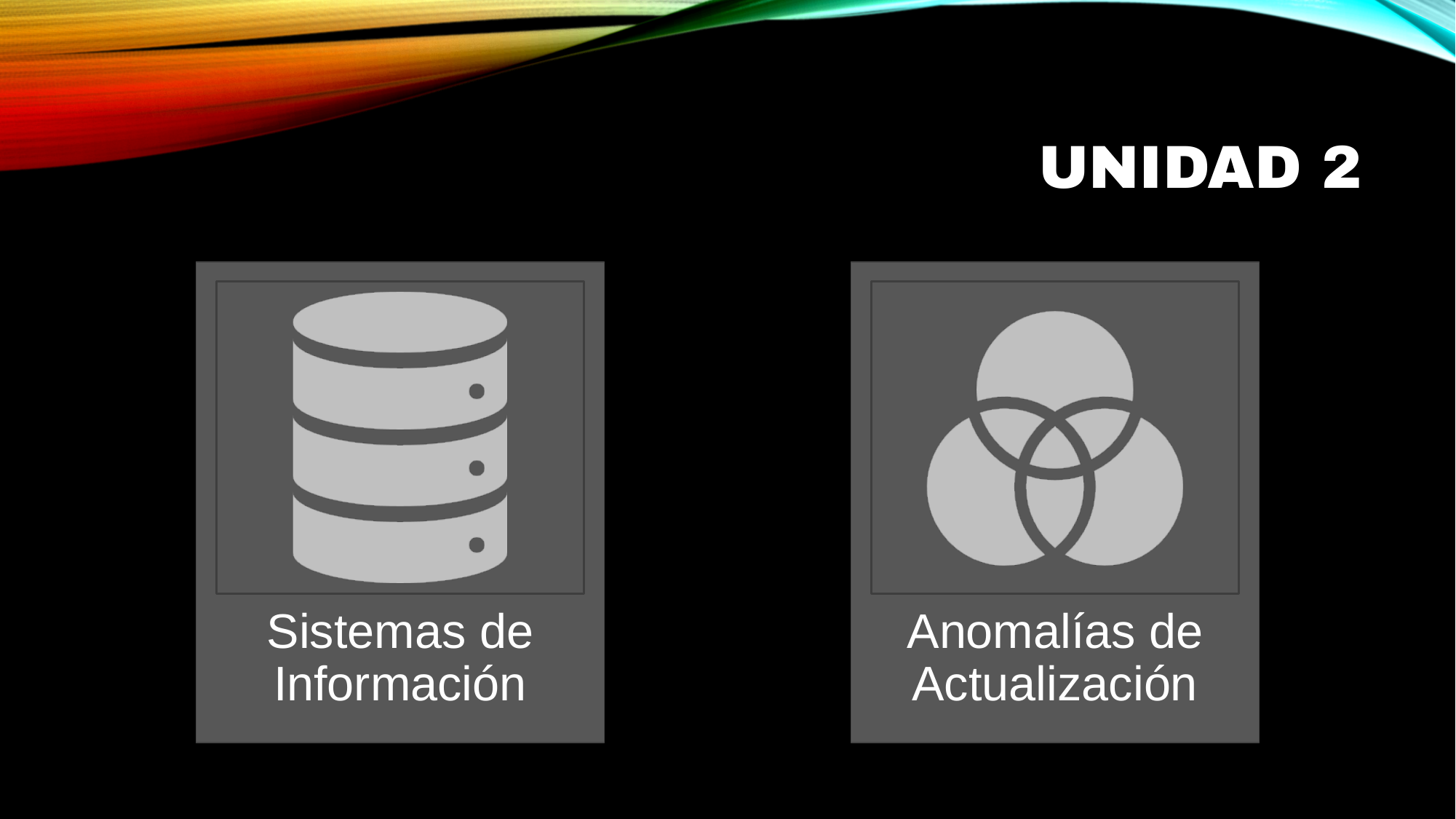

# UNIDAD 2
Sistemas de Información
Anomalías de Actualización